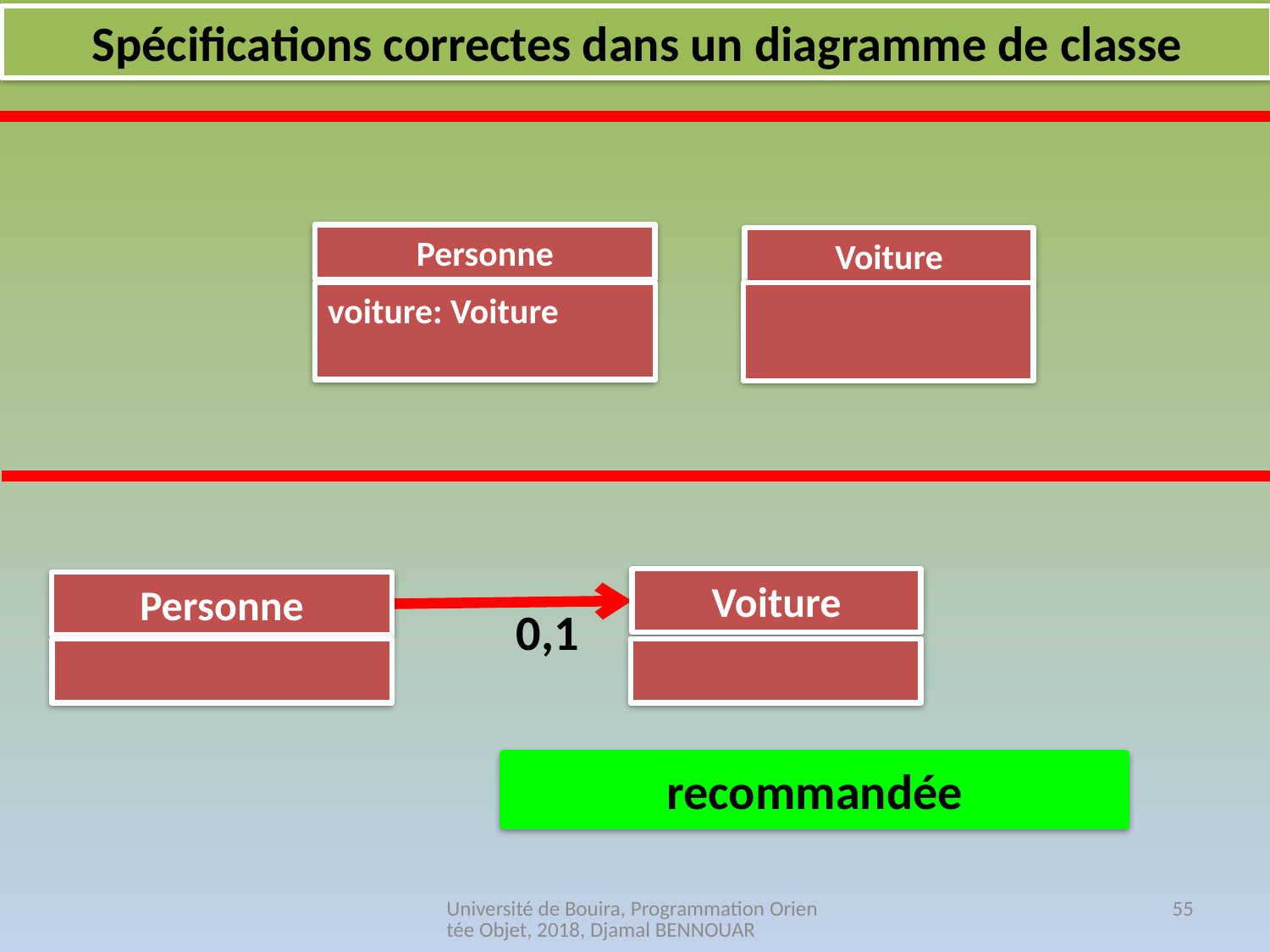

Spécifications correctes dans un diagramme de classe
Personne
Voiture
voiture: Voiture

Voiture
Personne
0,1

recommandée
Université de Bouira, Programmation Orientée Objet, 2018, Djamal BENNOUAR
55